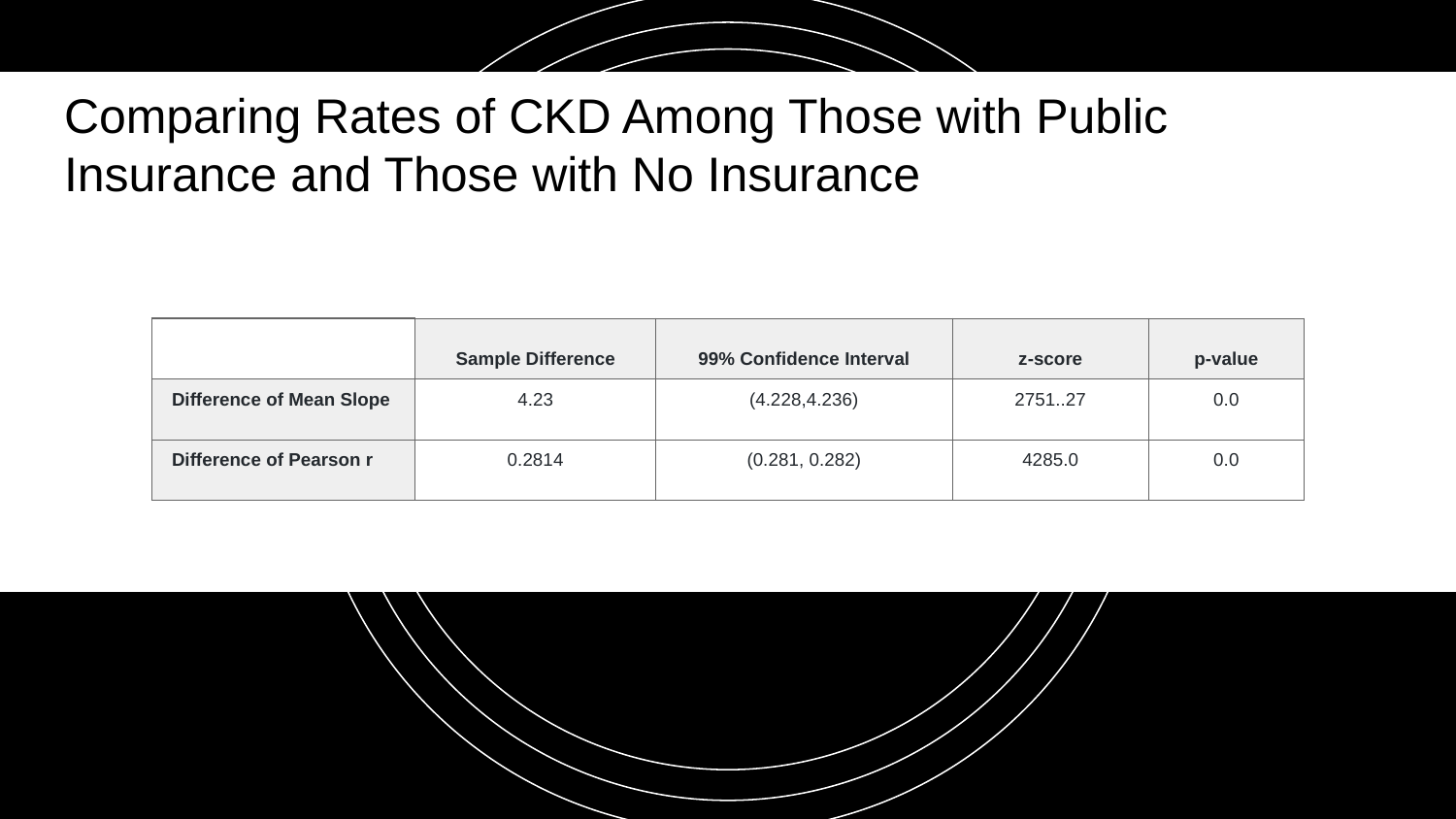

# Comparing Rates of CKD Among Those with Public Insurance and Those with No Insurance
|  | Sample Difference | 99% Confidence Interval | z-score | p-value |
| --- | --- | --- | --- | --- |
| Difference of Mean Slope | 4.23 | (4.228,4.236) | 2751..27 | 0.0 |
| Difference of Pearson r | 0.2814 | (0.281, 0.282) | 4285.0 | 0.0 |